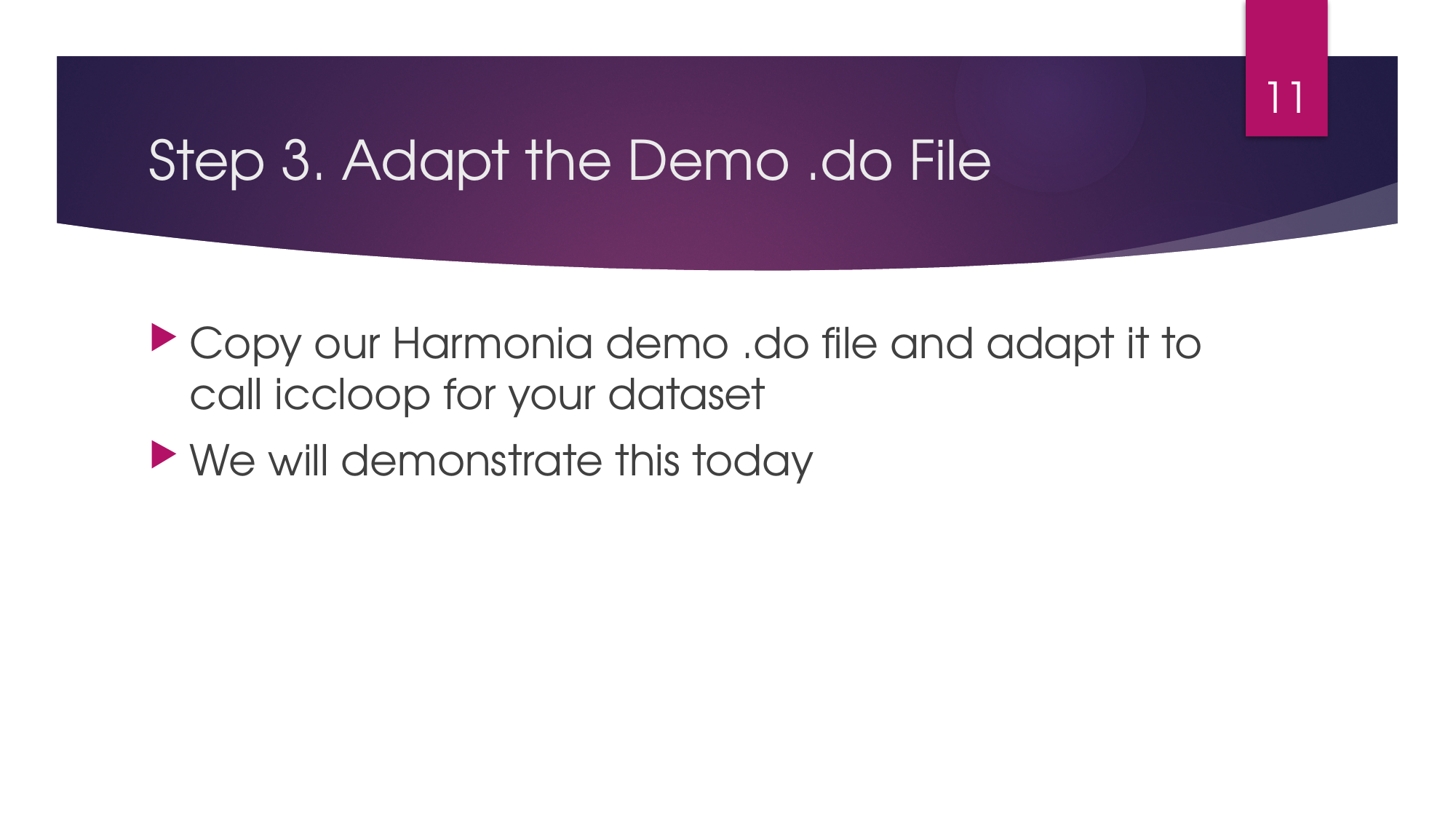

11
# Step 3. Adapt the Demo .do File
Copy our Harmonia demo .do file and adapt it to call iccloop for your dataset
We will demonstrate this today